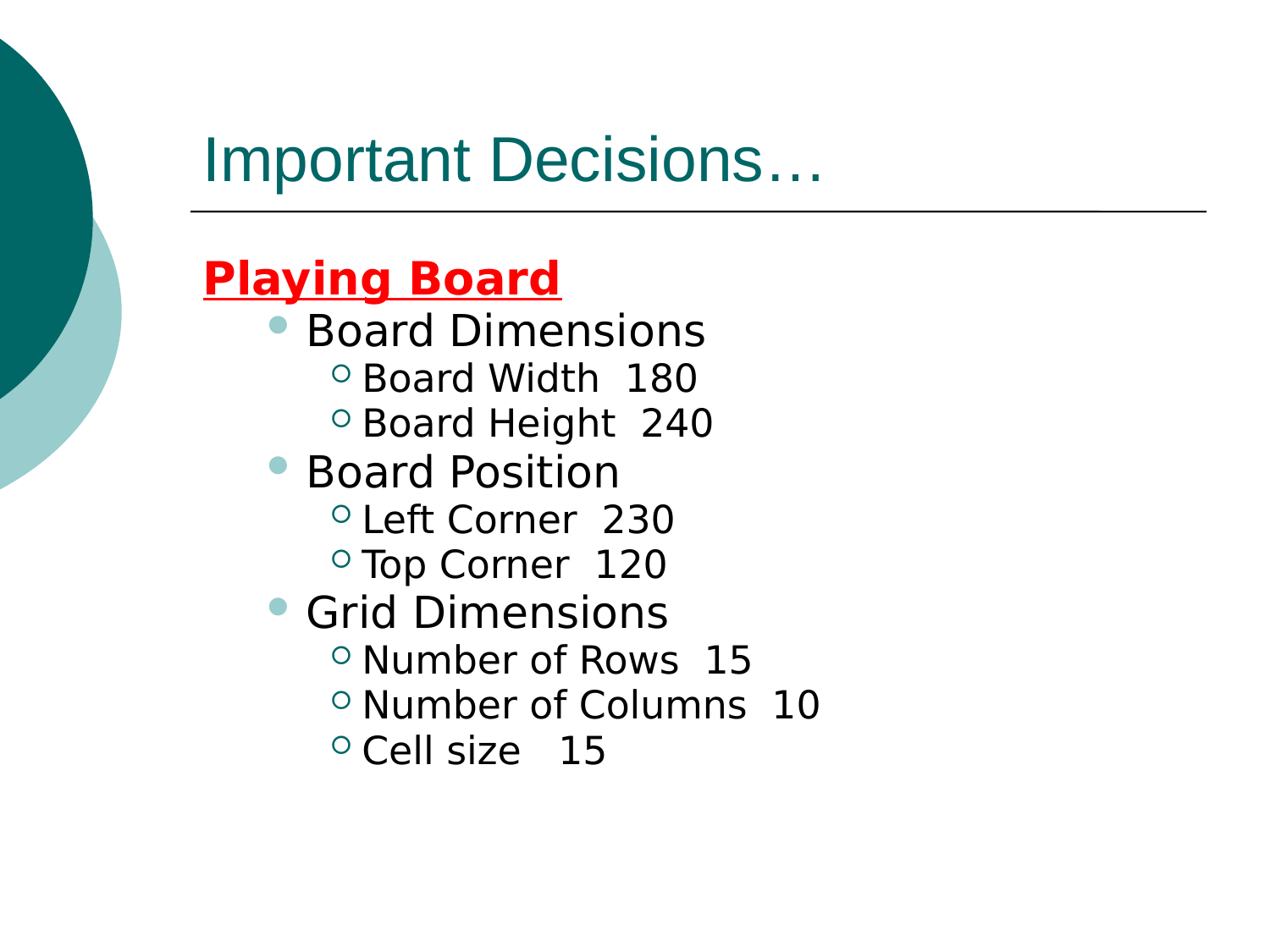

# Important Decisions…
Playing Board
Board Dimensions
Board Width  180
Board Height  240
Board Position
Left Corner  230
Top Corner  120
Grid Dimensions
Number of Rows  15
Number of Columns  10
Cell size   15